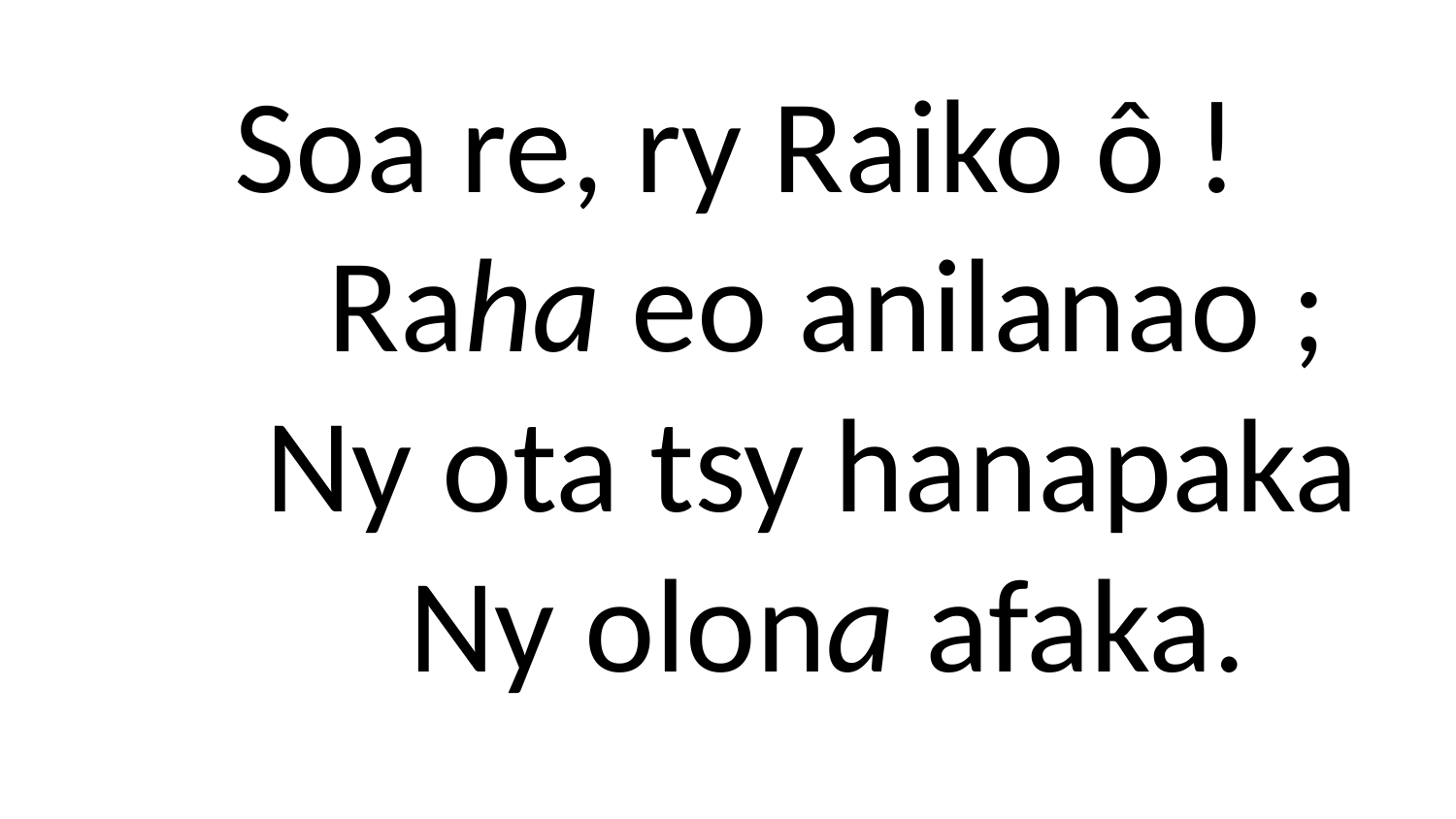

# Soa re, ry Raiko ô ! Raha eo anilanao ; Ny ota tsy hanapaka Ny olona afaka.